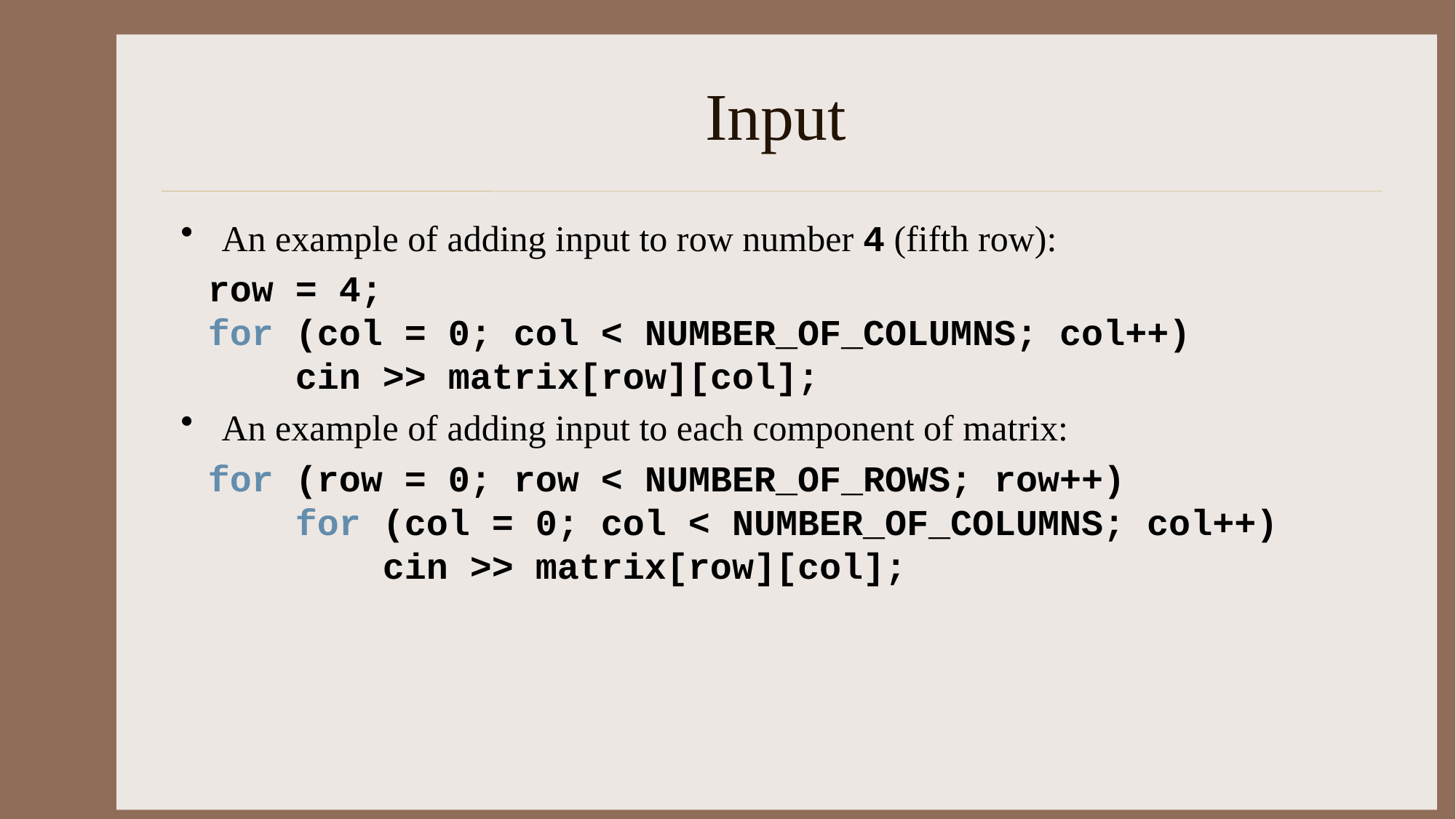

# Input
An example of adding input to row number 4 (fifth row):
row = 4;
for (col = 0; col < NUMBER_OF_COLUMNS; col++)
    cin >> matrix[row][col];
An example of adding input to each component of matrix:
for (row = 0; row < NUMBER_OF_ROWS; row++)
    for (col = 0; col < NUMBER_OF_COLUMNS; col++)
        cin >> matrix[row][col];